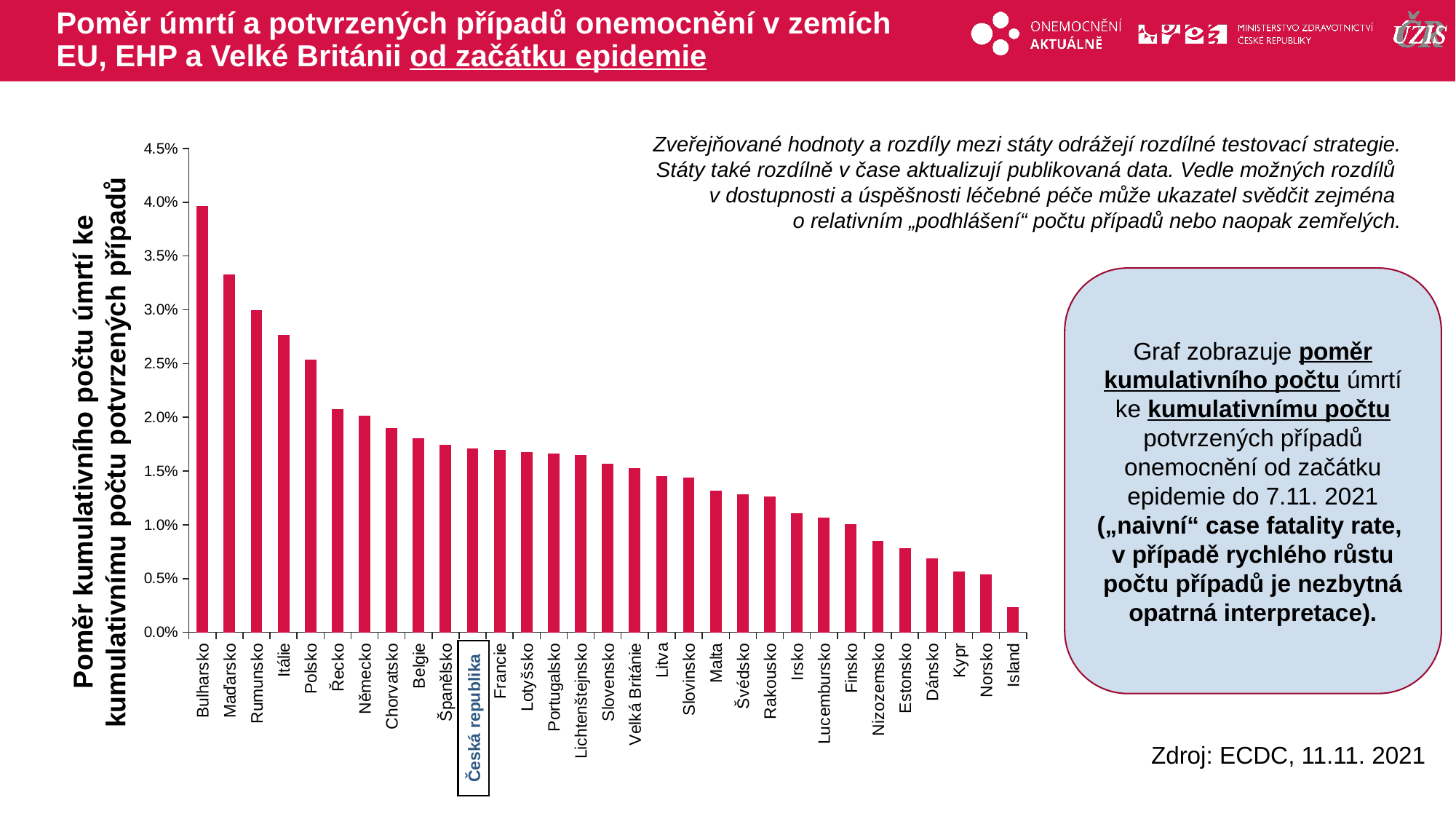

# Poměr úmrtí a potvrzených případů onemocnění v zemích EU, EHP a Velké Británii od začátku epidemie

### Chart

| Category | smrtnost |
|---|---|
| Bulharsko | 0.03959582331759318 |
| Maďarsko | 0.033261984137623365 |
| Rumunsko | 0.02993286880920643 |
| Itálie | 0.027649195308368384 |
| Polsko | 0.02533514351154248 |
| Řecko | 0.02073509455020483 |
| Německo | 0.02013264430822018 |
| Chorvatsko | 0.018994406738179235 |
| Belgie | 0.018028216021527058 |
| Španělsko | 0.017398757819275662 |
| Česká republika | 0.017081467490074796 |
| Francie | 0.016920737780481282 |
| Lotyšsko | 0.016754233851834596 |
| Portugalsko | 0.016579138842775017 |
| Lichtenštejnsko | 0.016464237516869096 |
| Slovensko | 0.01566747219125747 |
| Velká Británie | 0.015244720196682209 |
| Litva | 0.014510774460076767 |
| Slovinsko | 0.014387200429936573 |
| Malta | 0.013115442121553918 |
| Švédsko | 0.01278049624986634 |
| Rakousko | 0.012597151390001364 |
| Irsko | 0.011067092005085507 |
| Lucembursko | 0.010639300610316468 |
| Finsko | 0.010032043381809219 |
| Nizozemsko | 0.008451866344015768 |
| Estonsko | 0.007829689678118154 |
| Dánsko | 0.006857440322750184 |
| Kypr | 0.005600627270254268 |
| Norsko | 0.005389683786838695 |
| Island | 0.002335485643632367 |
Zveřejňované hodnoty a rozdíly mezi státy odrážejí rozdílné testovací strategie. Státy také rozdílně v čase aktualizují publikovaná data. Vedle možných rozdílů
v dostupnosti a úspěšnosti léčebné péče může ukazatel svědčit zejména
o relativním „podhlášení“ počtu případů nebo naopak zemřelých.
Graf zobrazuje poměr kumulativního počtu úmrtí ke kumulativnímu počtu potvrzených případů onemocnění od začátku epidemie do 7.11. 2021
(„naivní“ case fatality rate,
v případě rychlého růstu počtu případů je nezbytná opatrná interpretace).
Poměr kumulativního počtu úmrtí ke kumulativnímu počtu potvrzených případů
Česká republika
Zdroj: ECDC, 11.11. 2021